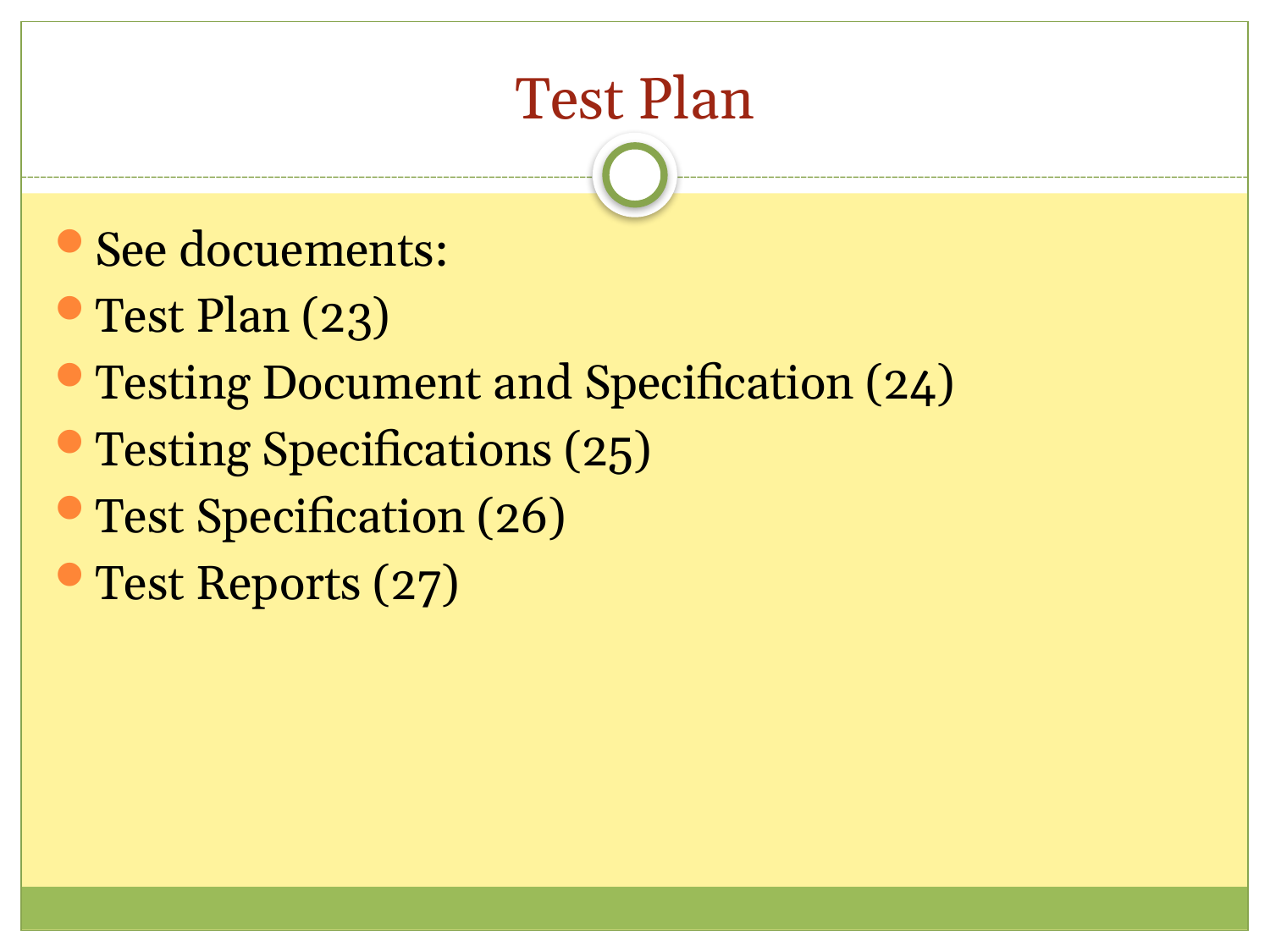

Test Plan
See docuements:
Test Plan (23)
Testing Document and Specification (24)
Testing Specifications (25)
Test Specification (26)
Test Reports (27)